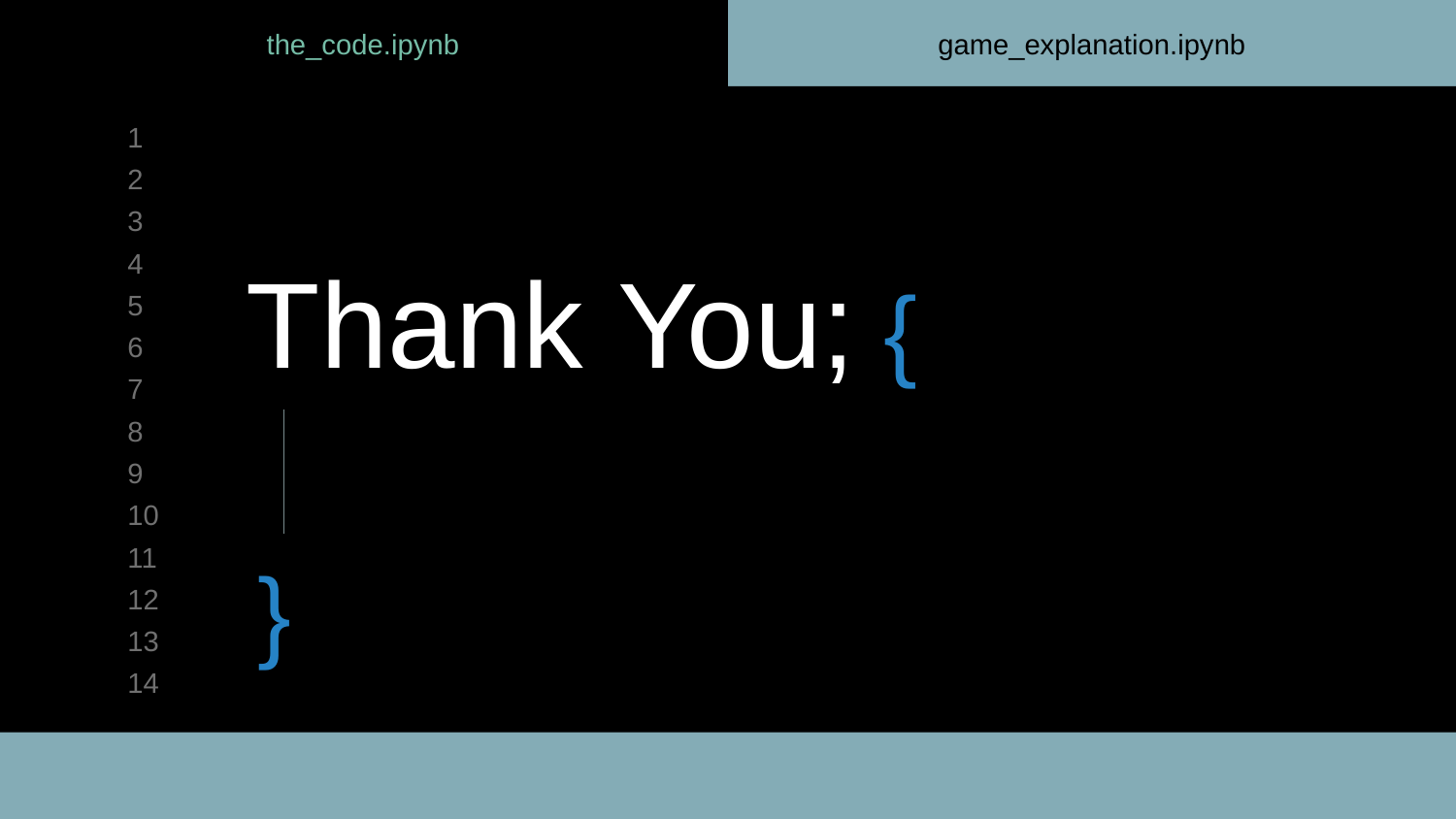

the_code.ipynb
game_explanation.ipynb
# Thank You; {
}